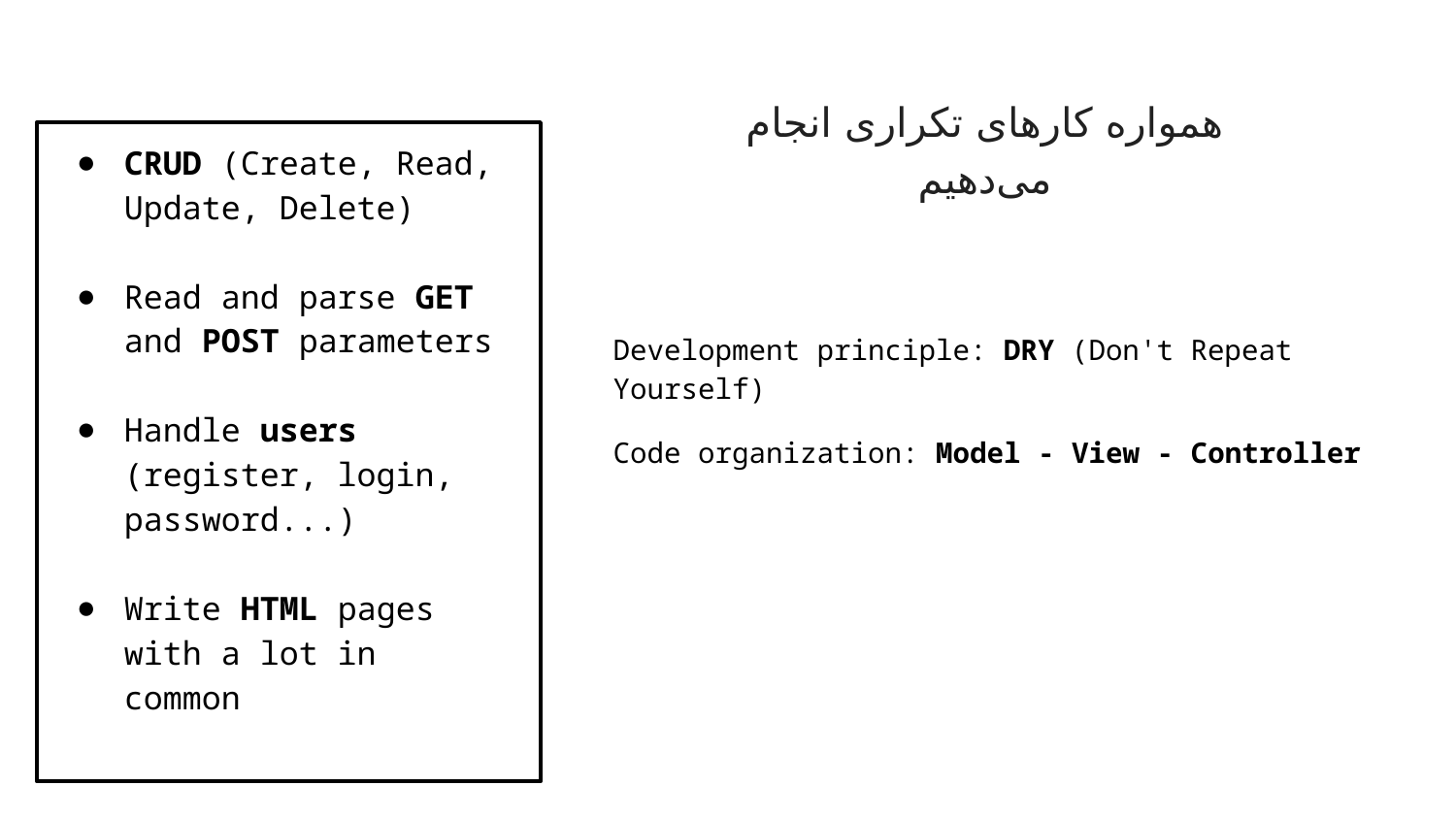

همواره کارهای تکراری انجام می‌دهیم

CRUD (Create, Read, Update, Delete)
Read and parse GET and POST parameters
Handle users (register, login, password...)
Write HTML pages with a lot in common
Development principle: DRY (Don't Repeat Yourself)
Code organization: Model - View - Controller